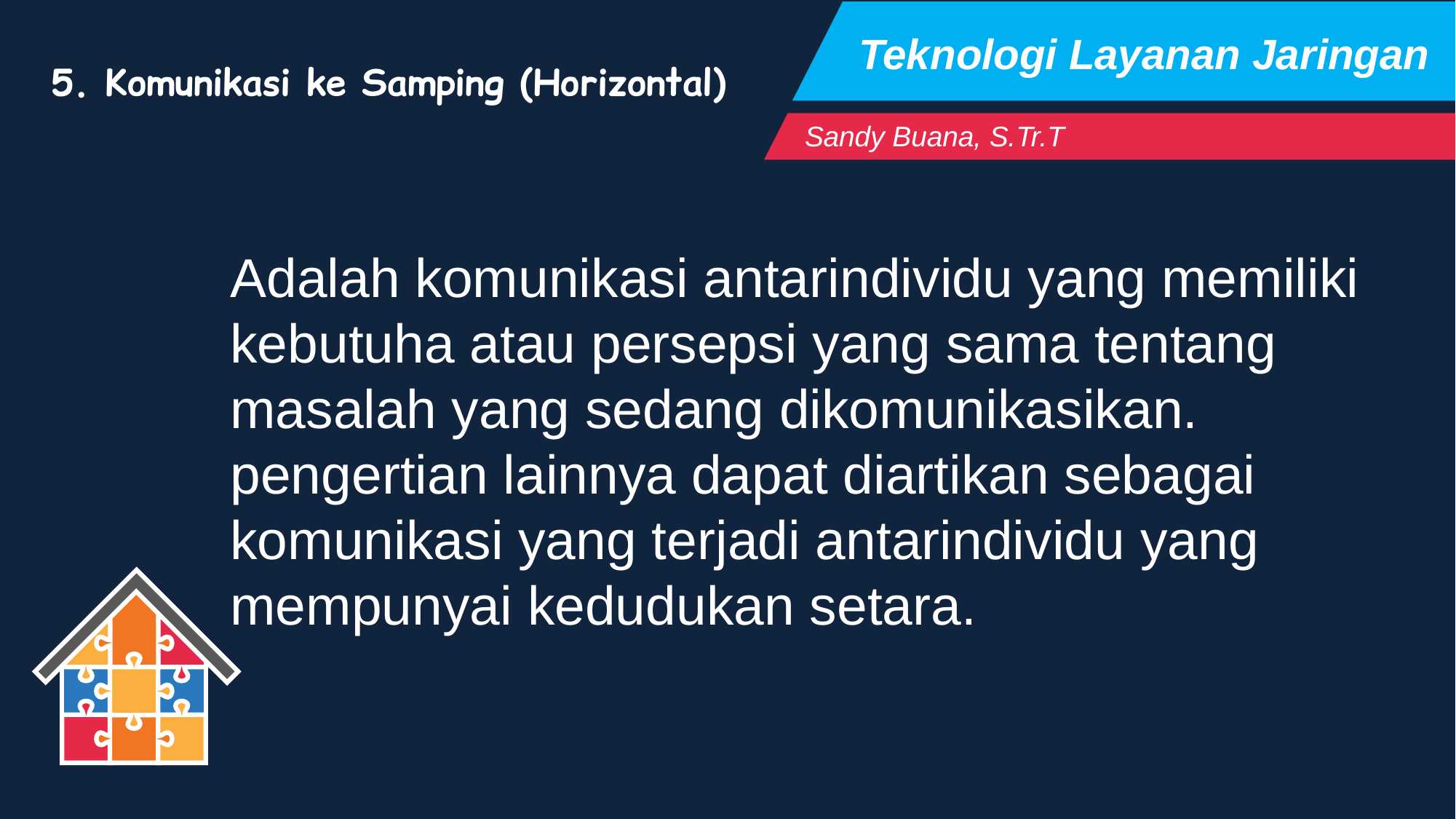

Teknologi Layanan Jaringan
5. Komunikasi ke Samping (Horizontal)

Sandy Buana, S.Tr.T
Adalah komunikasi antarindividu yang memiliki kebutuha atau persepsi yang sama tentang masalah yang sedang dikomunikasikan.
pengertian lainnya dapat diartikan sebagai komunikasi yang terjadi antarindividu yang mempunyai kedudukan setara.